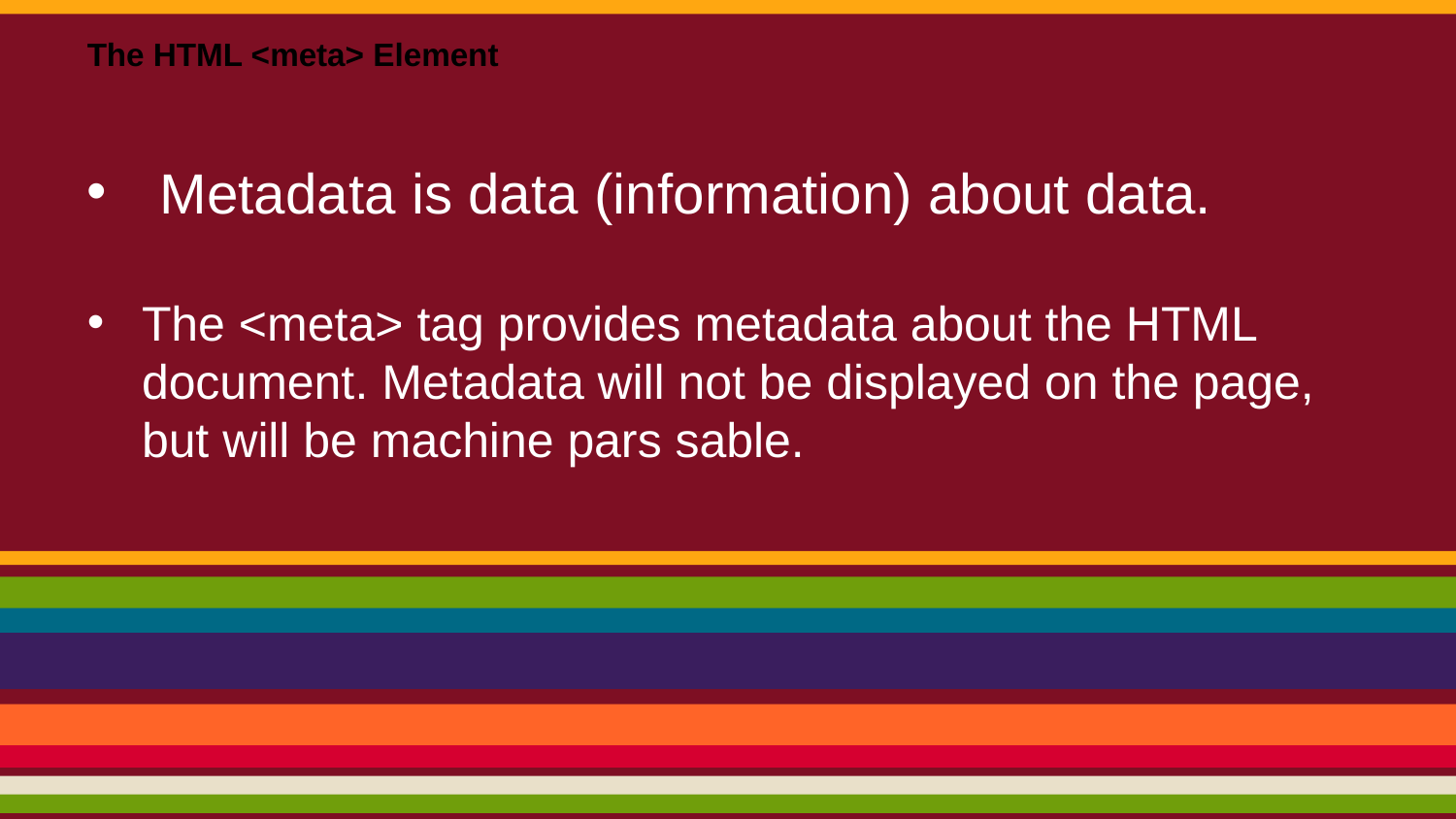

The HTML <meta> Element

Metadata is data (information) about data.

The <meta> tag provides metadata about the HTML document. Metadata will not be displayed on the page, but will be machine pars sable.